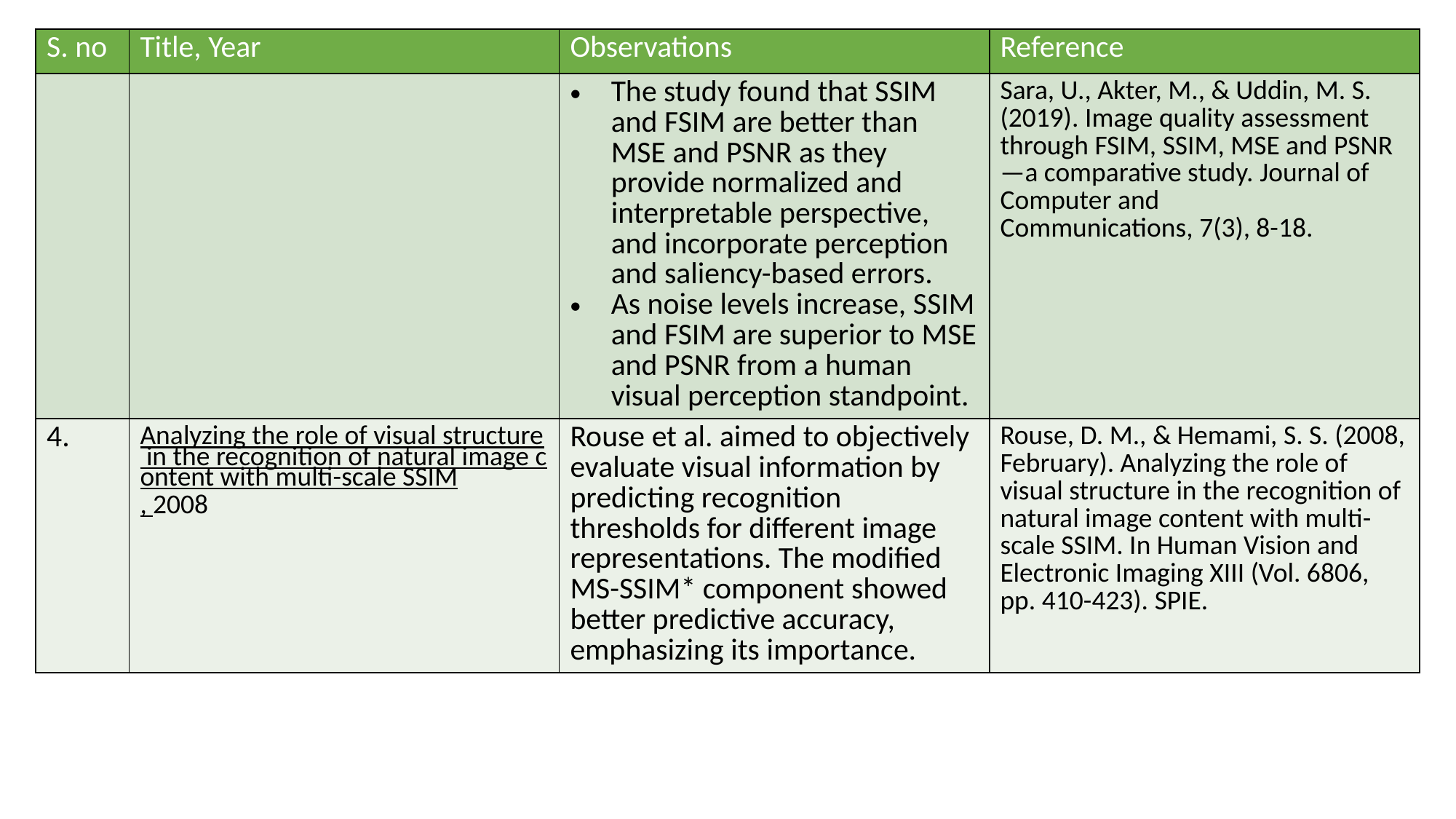

| S. no | Title, Year | Observations | Reference |
| --- | --- | --- | --- |
|  |  | The study found that SSIM and FSIM are better than MSE and PSNR as they provide normalized and interpretable perspective, and incorporate perception and saliency-based errors. As noise levels increase, SSIM and FSIM are superior to MSE and PSNR from a human visual perception standpoint. | Sara, U., Akter, M., & Uddin, M. S. (2019). Image quality assessment through FSIM, SSIM, MSE and PSNR—a comparative study. Journal of Computer and Communications, 7(3), 8-18. |
| 4. | Analyzing the role of visual structure in the recognition of natural image content with multi-scale SSIM, 2008 | Rouse et al. aimed to objectively evaluate visual information by predicting recognition thresholds for different image representations. The modified MS-SSIM\* component showed better predictive accuracy, emphasizing its importance. | Rouse, D. M., & Hemami, S. S. (2008, February). Analyzing the role of visual structure in the recognition of natural image content with multi-scale SSIM. In Human Vision and Electronic Imaging XIII (Vol. 6806, pp. 410-423). SPIE. |